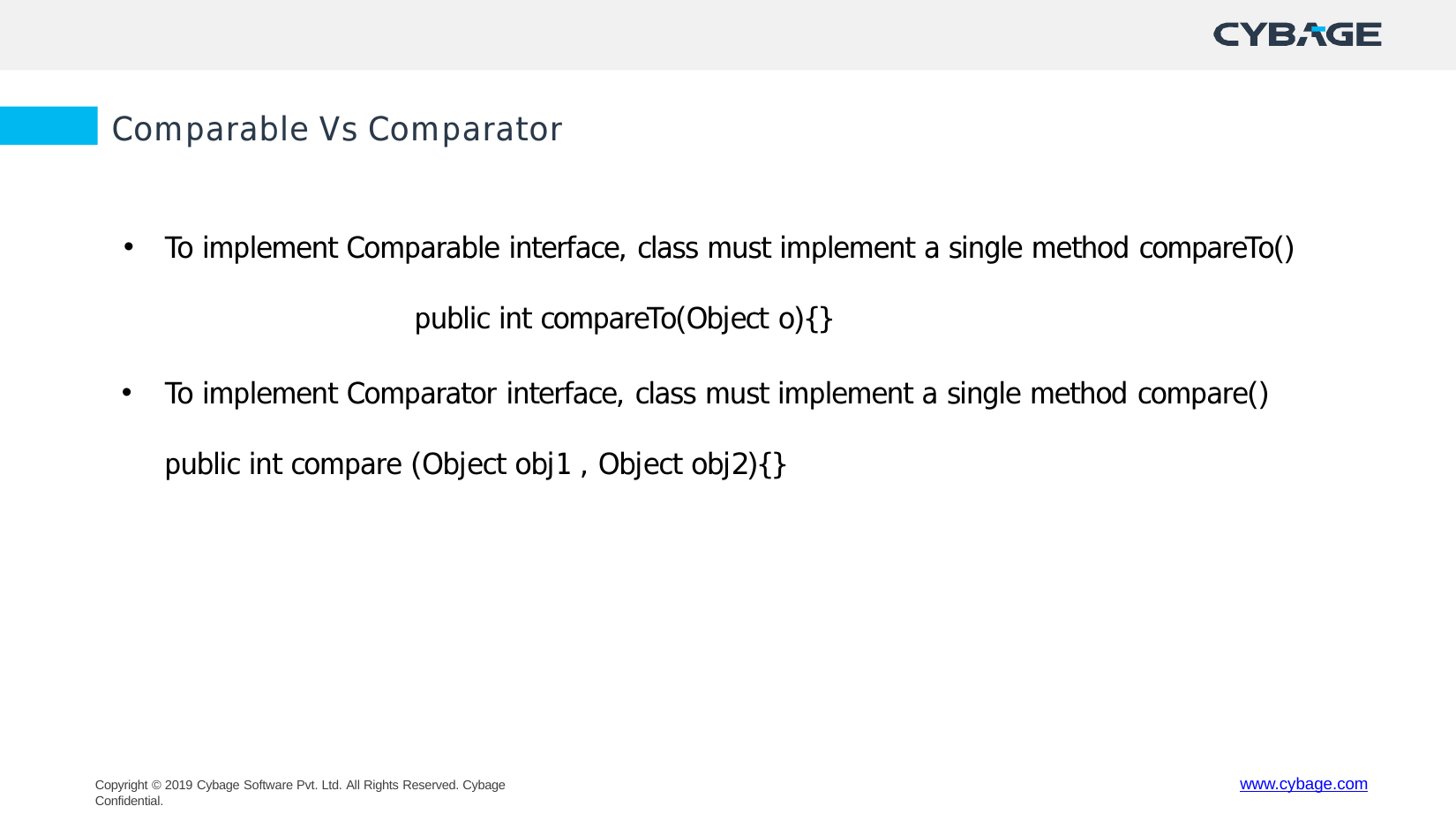

# Comparable Vs Comparator
To implement Comparable interface, class must implement a single method compareTo()

public int compareTo(Object o){}
To implement Comparator interface, class must implement a single method compare()  public int compare (Object obj1 , Object obj2){}
www.cybage.com
Copyright © 2019 Cybage Software Pvt. Ltd. All Rights Reserved. Cybage Confidential.